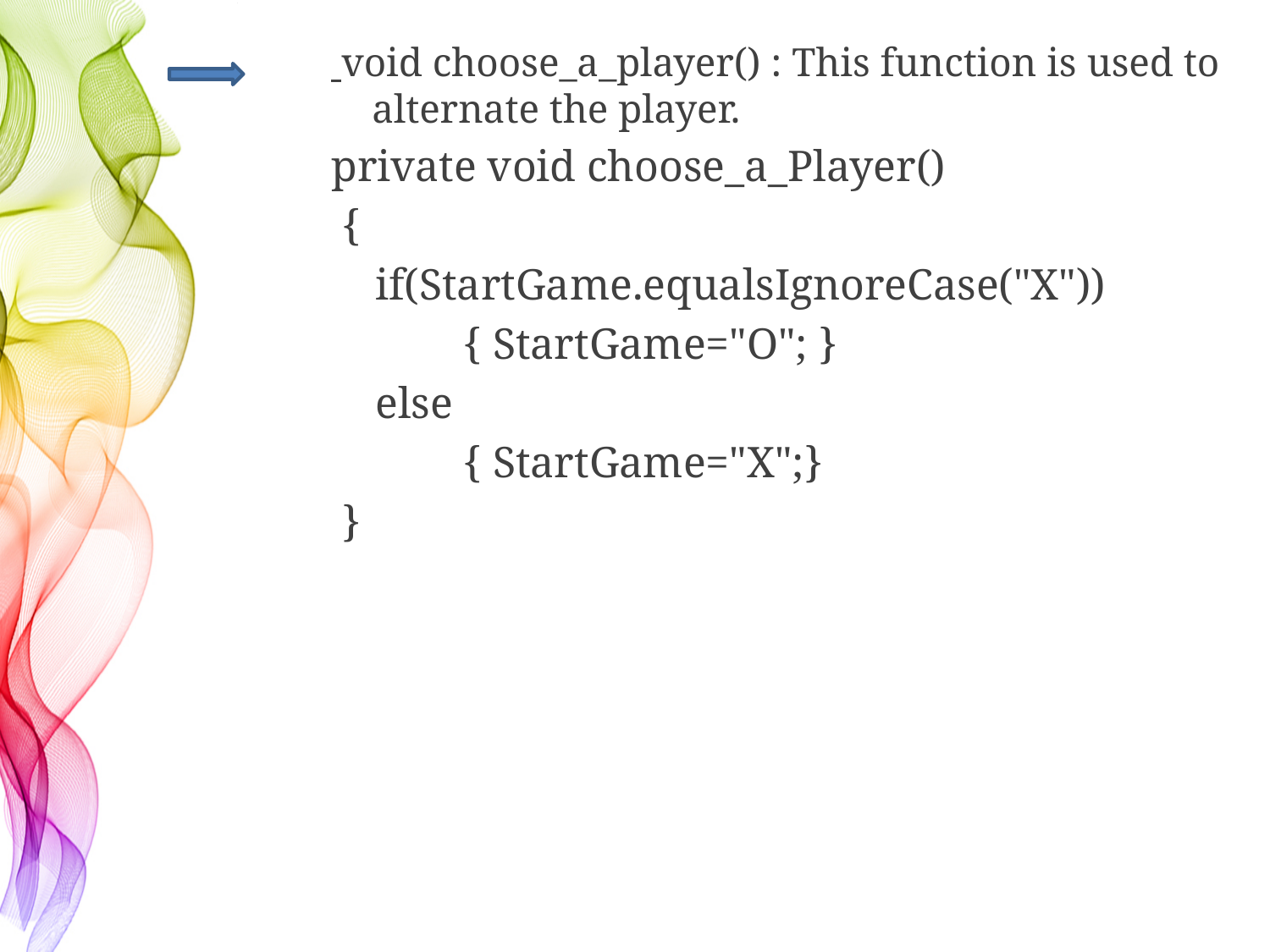

# .

 void choose_a_player() : This function is used to     alternate the player.
private void choose_a_Player()
 {
    if(StartGame.equalsIgnoreCase("X"))
            { StartGame="O"; }
    else
            { StartGame="X";}
 }